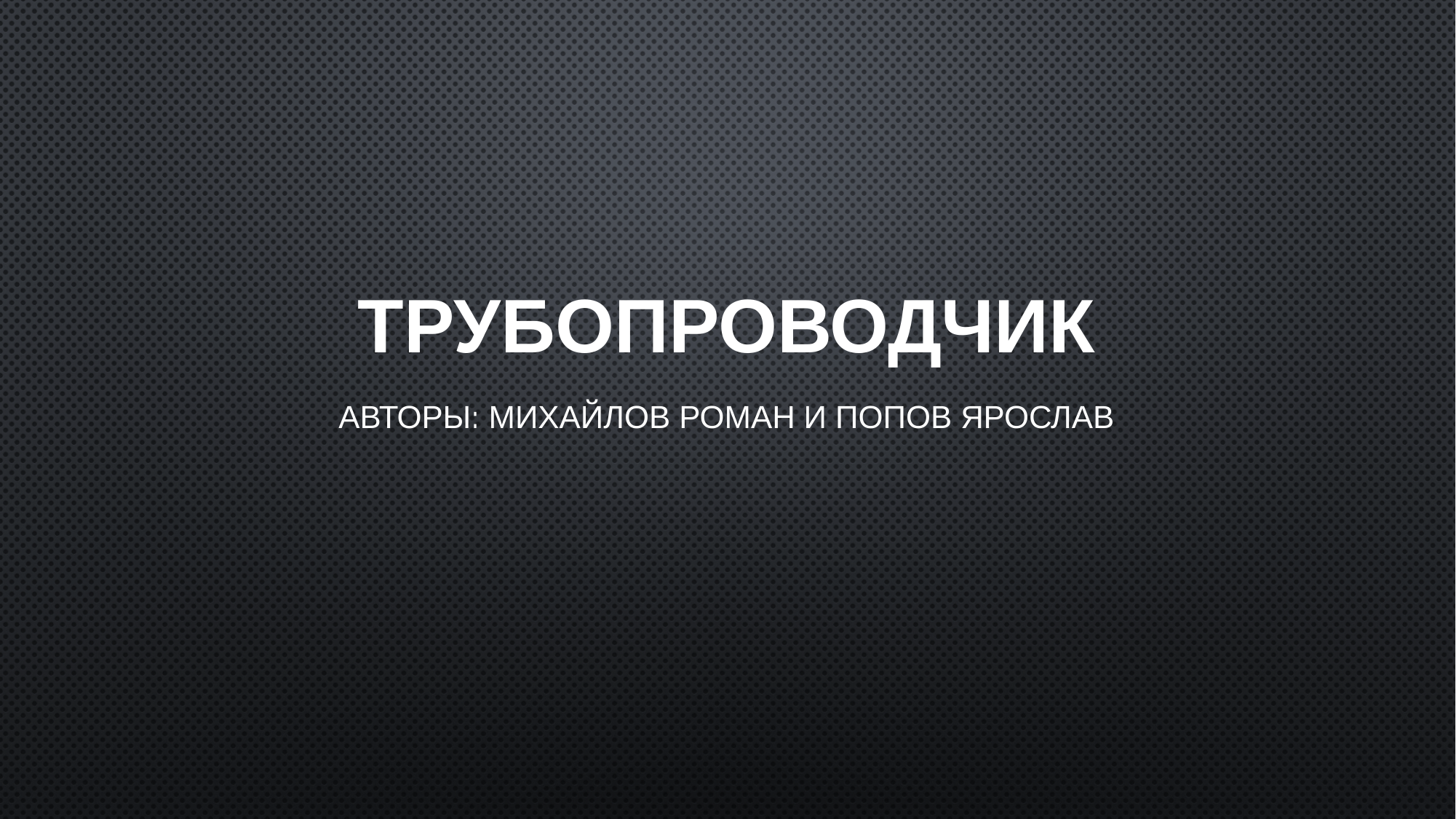

# Трубопроводчик
Авторы: Михайлов Роман и Попов Ярослав